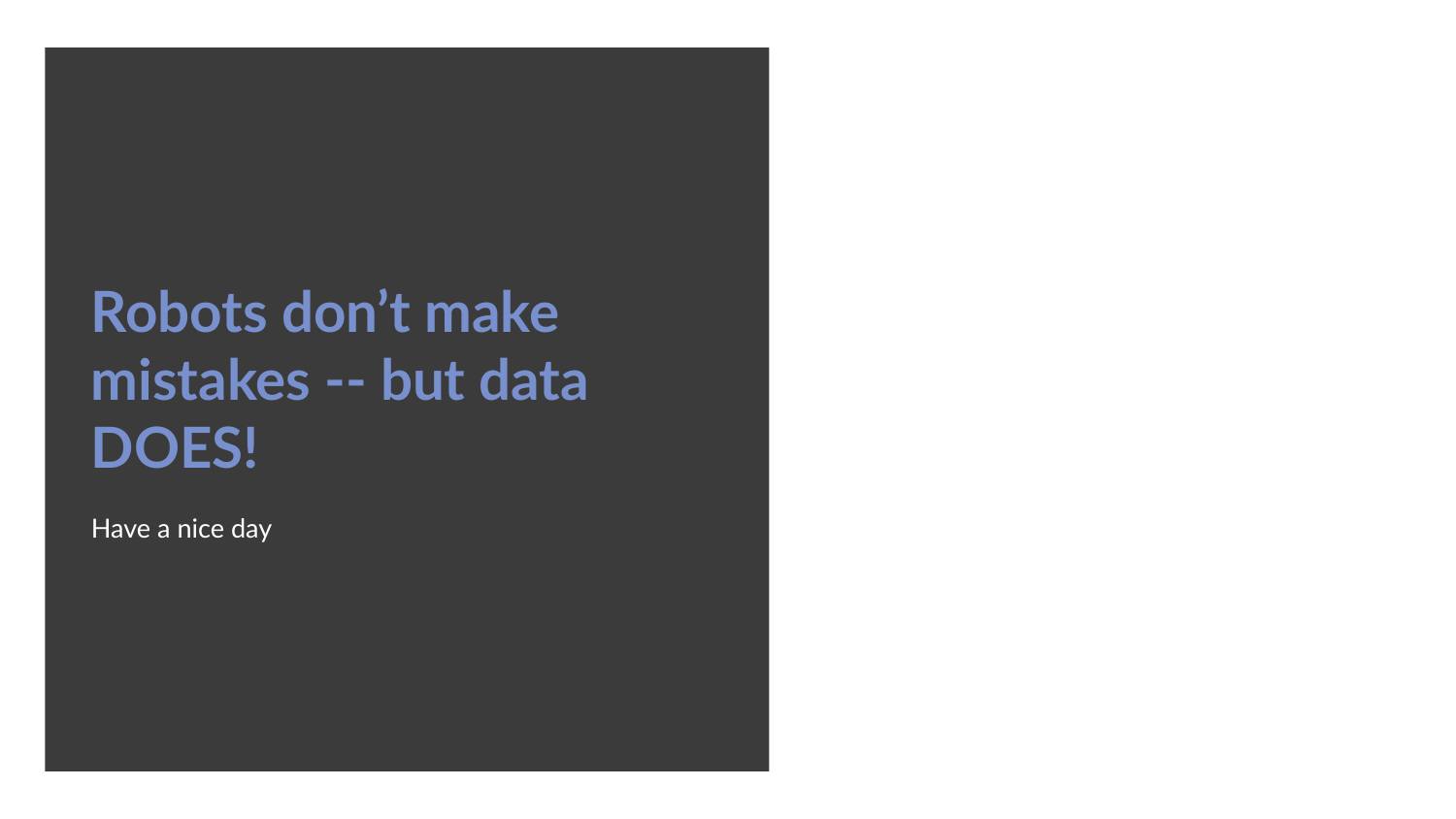

Robots don’t make mistakes -- but data DOES!
Have a nice day